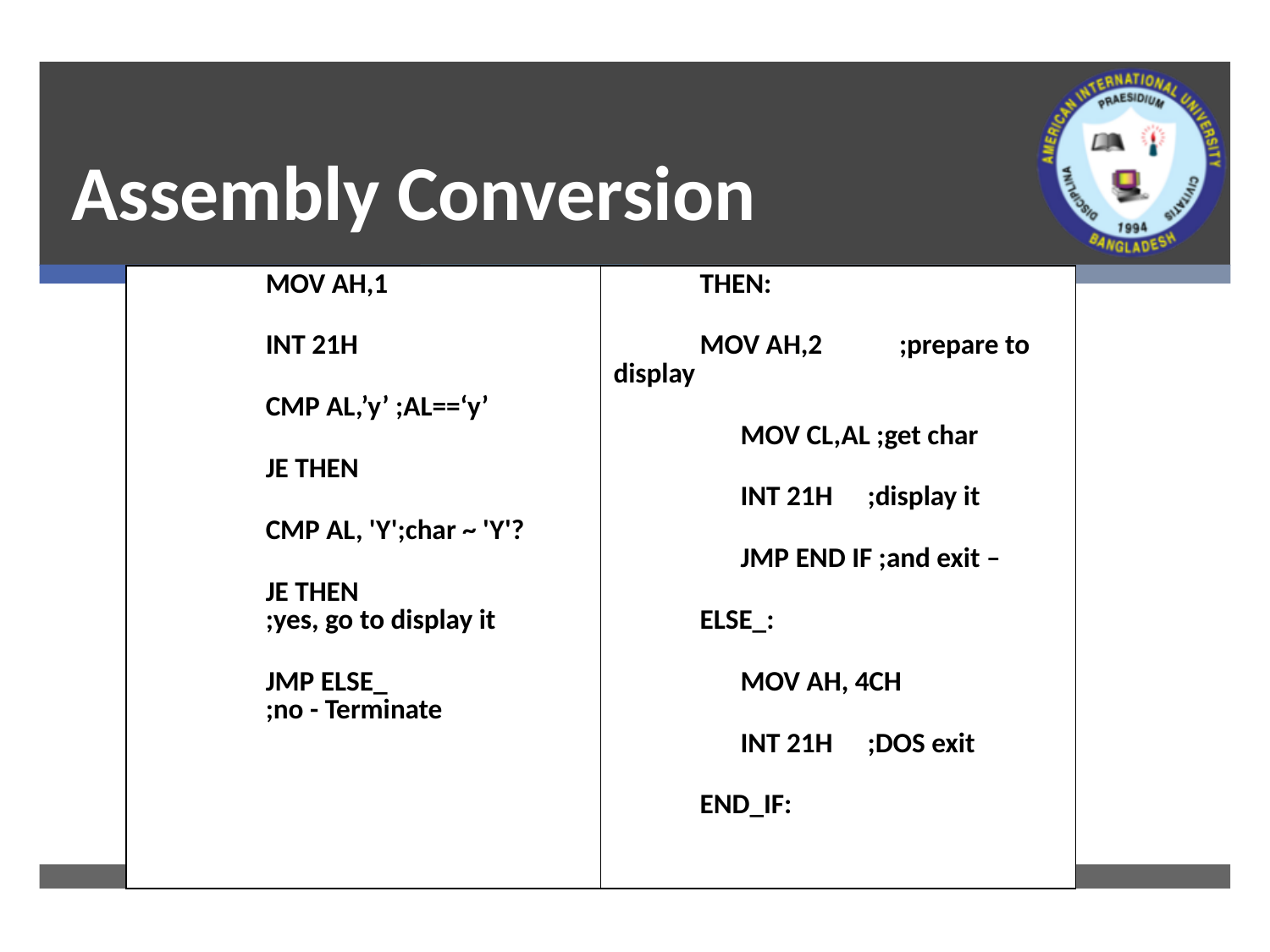

# Assembly Conversion
| MOV AH,1 INT 21H CMP AL,’y’ ;AL==‘y’ JE THEN CMP AL, 'Y';char ~ 'Y'? JE THEN ;yes, go to display it JMP ELSE\_ ;no - Terminate | THEN: MOV AH,2 ;prepare to display MOV CL,AL ;get char INT 21H ;display it JMP END IF ;and exit – ELSE\_: MOV AH, 4CH INT 21H ;DOS exit END\_IF: |
| --- | --- |